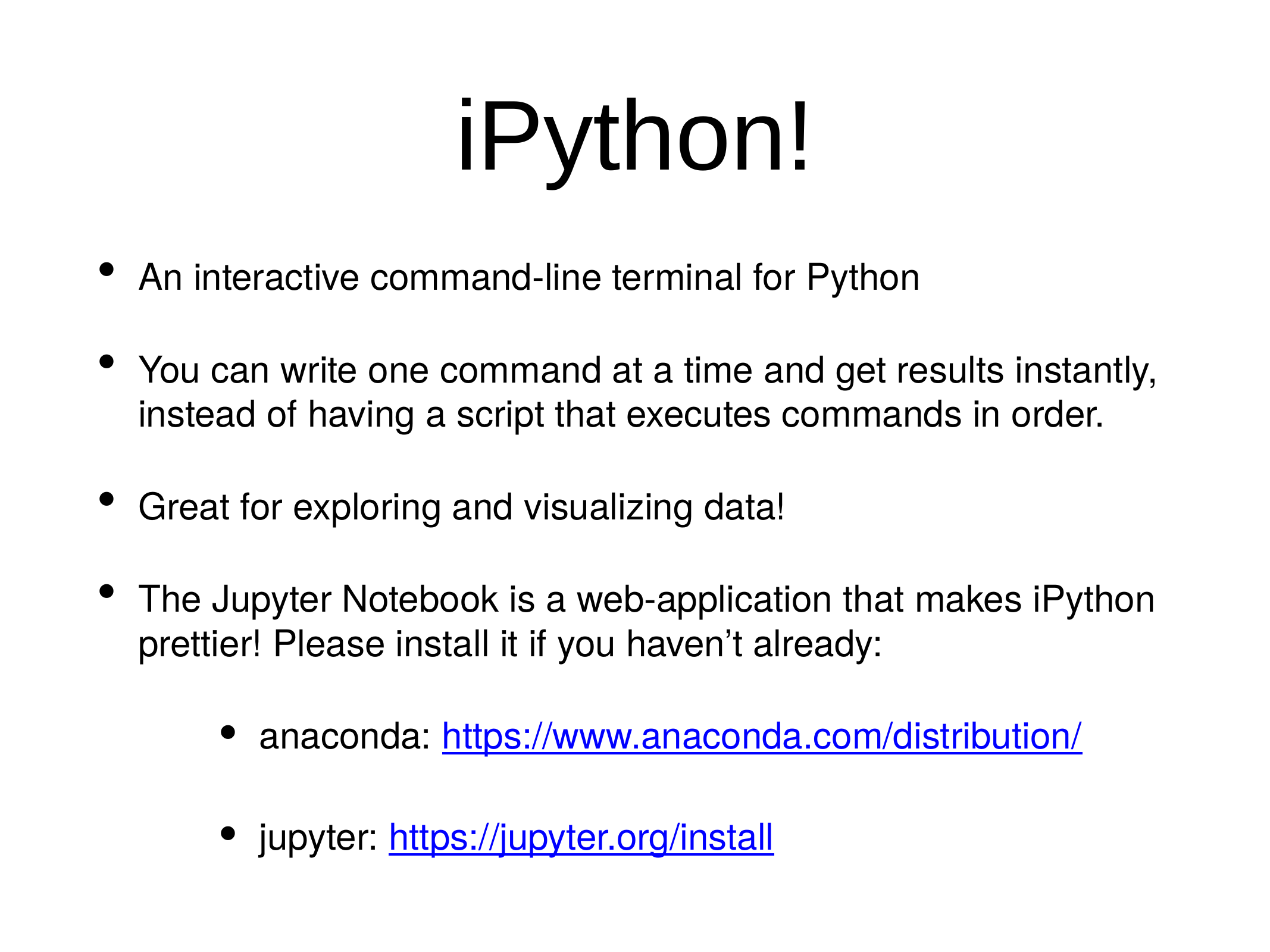

# iPython!
An interactive command-line terminal for Python
You can write one command at a time and get results instantly, instead of having a script that executes commands in order.
Great for exploring and visualizing data!
The Jupyter Notebook is a web-application that makes iPython prettier! Please install it if you haven’t already:
anaconda: https://www.anaconda.com/distribution/
jupyter: https://jupyter.org/install